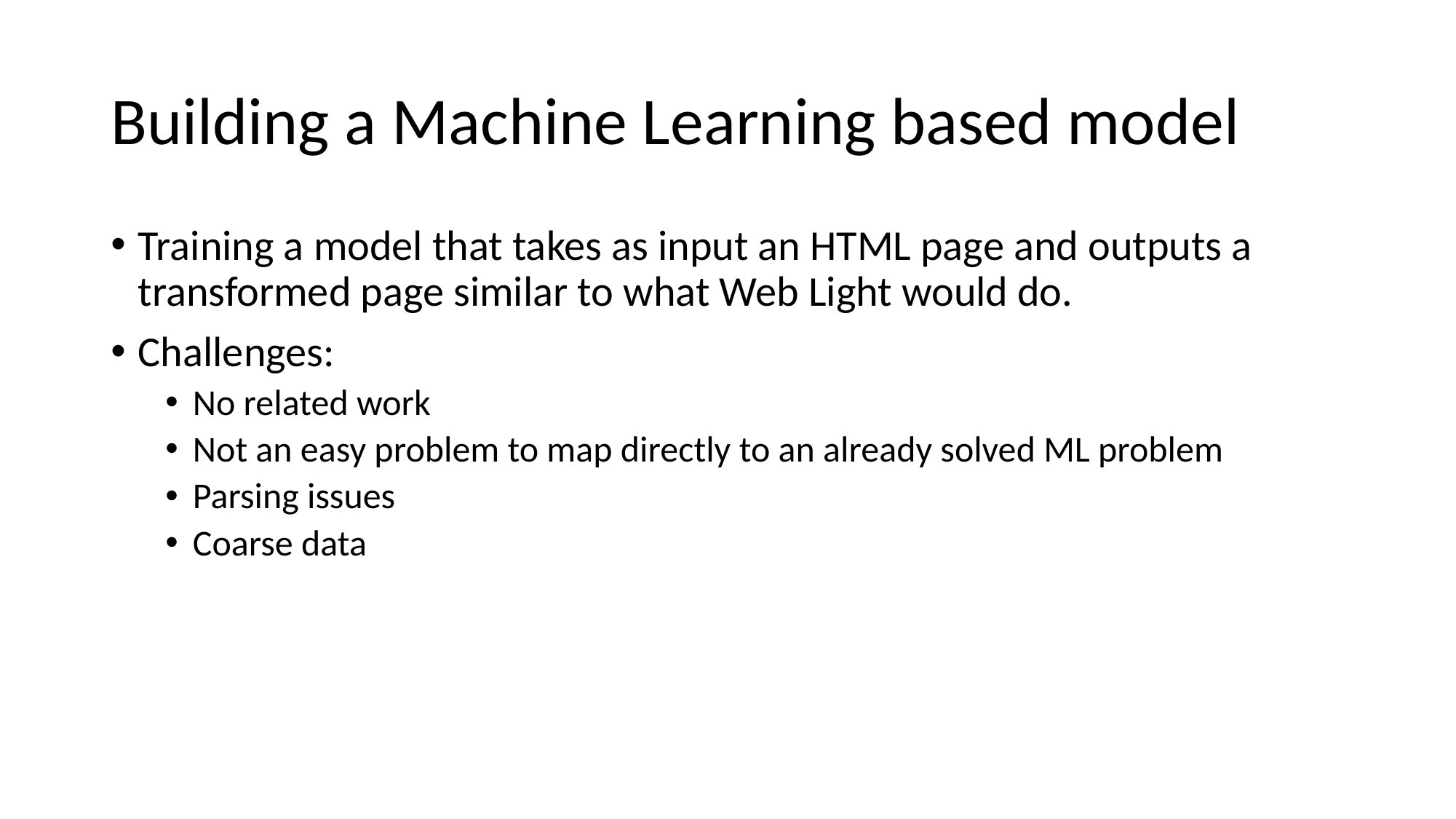

# Building a Machine Learning based model
Training a model that takes as input an HTML page and outputs a transformed page similar to what Web Light would do.
Challenges:
No related work
Not an easy problem to map directly to an already solved ML problem
Parsing issues
Coarse data